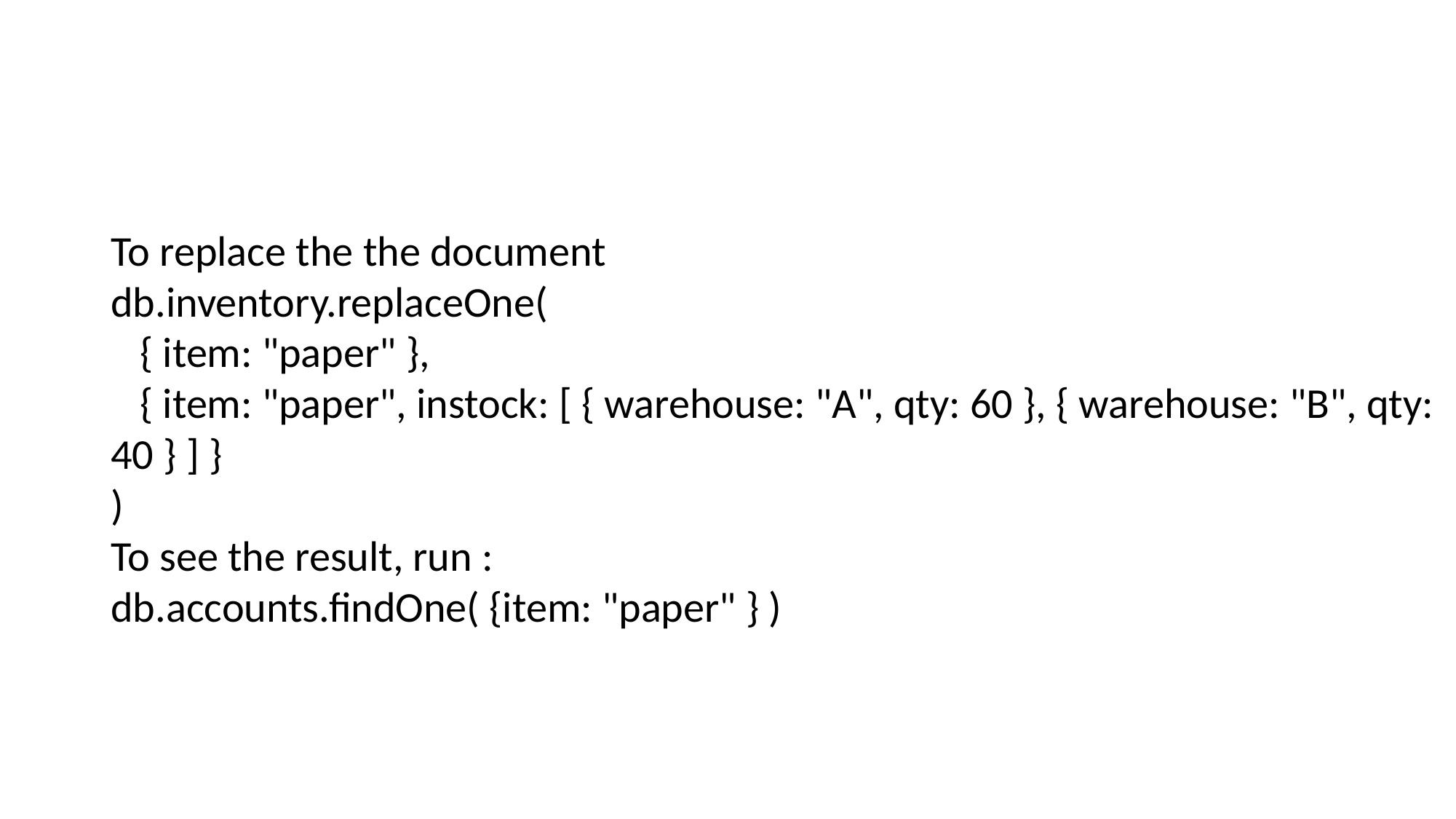

#
To replace the the document
db.inventory.replaceOne(
   { item: "paper" },
   { item: "paper", instock: [ { warehouse: "A", qty: 60 }, { warehouse: "B", qty: 40 } ] }
)
To see the result, run :
db.accounts.findOne( {item: "paper" } )